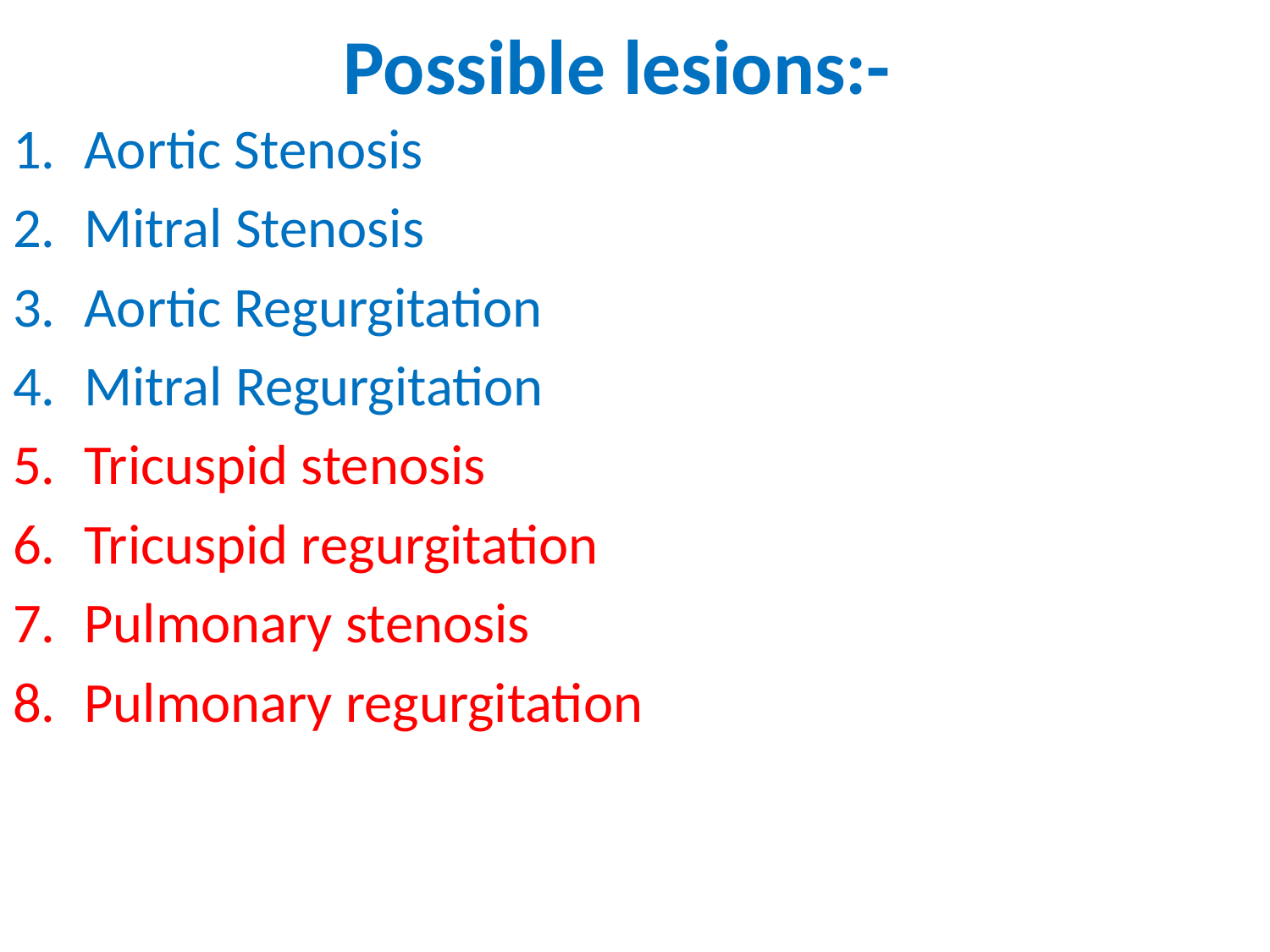

# Possible lesions:-
Aortic Stenosis
Mitral Stenosis
Aortic Regurgitation
Mitral Regurgitation
Tricuspid stenosis
Tricuspid regurgitation
Pulmonary stenosis
Pulmonary regurgitation